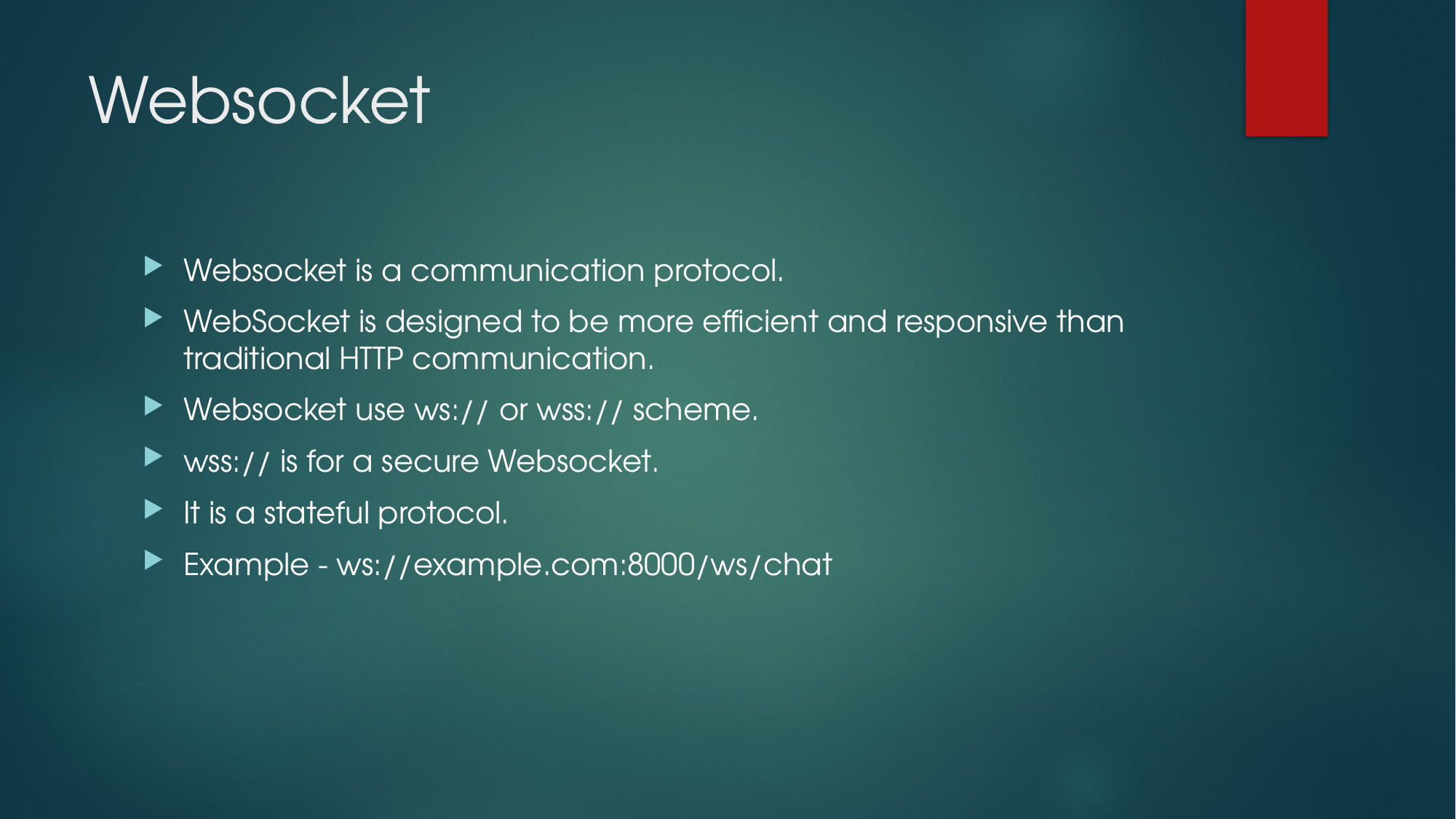

# Websocket
Websocket is a communication protocol.
WebSocket is designed to be more efficient and responsive than traditional HTTP communication.
Websocket use ws:// or wss:// scheme.
wss:// is for a secure Websocket.
It is a stateful protocol.
Example - ws://example.com:8000/ws/chat